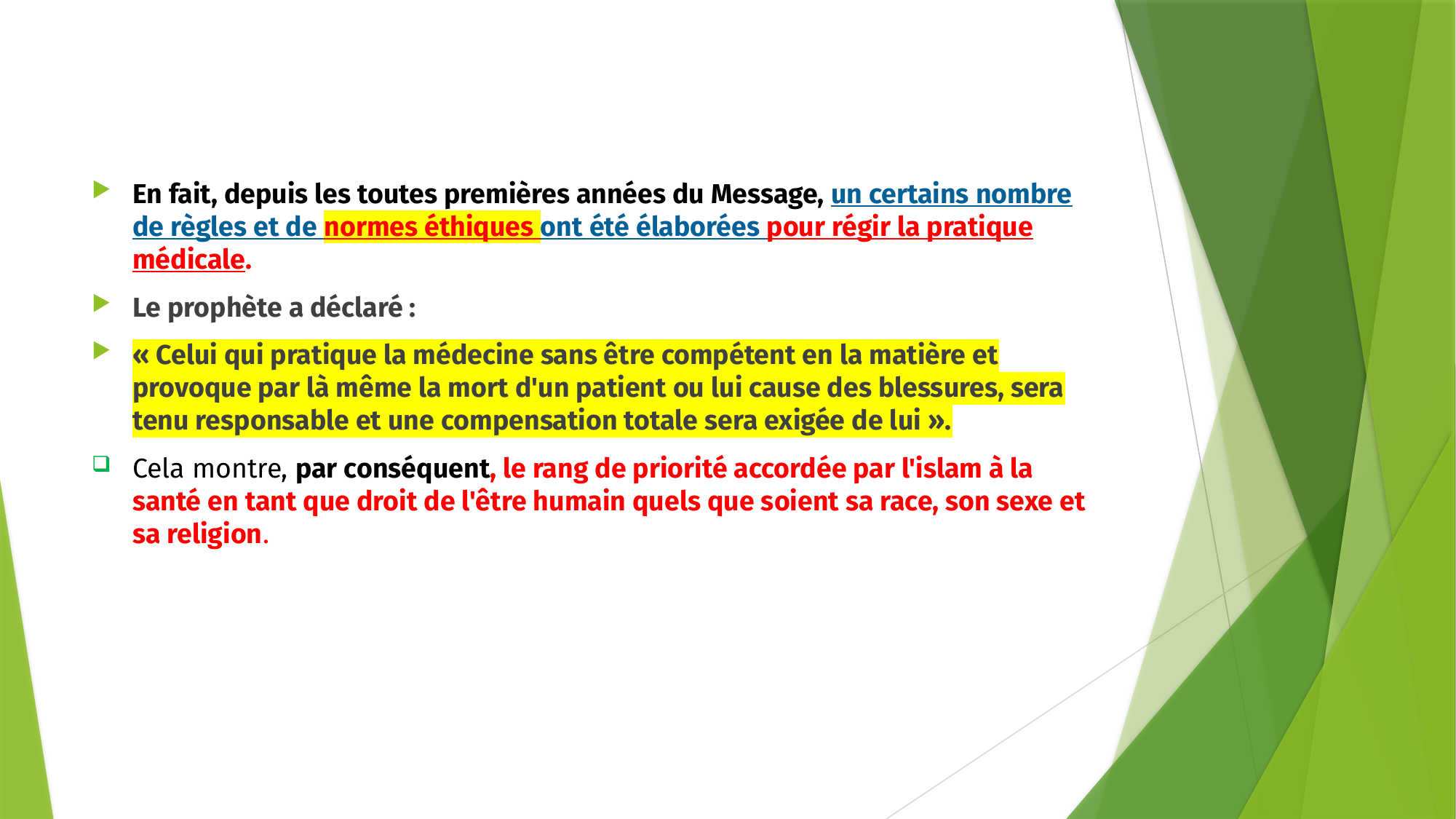

#
En fait, depuis les toutes premières années du Message, un certains nombre de règles et de normes éthiques ont été élaborées pour régir la pratique médicale.
Le prophète a déclaré :
« Celui qui pratique la médecine sans être compétent en la matière et provoque par là même la mort d'un patient ou lui cause des blessures, sera tenu responsable et une compensation totale sera exigée de lui ».
Cela montre, par conséquent, le rang de priorité accordée par l'islam à la santé en tant que droit de l'être humain quels que soient sa race, son sexe et sa religion.